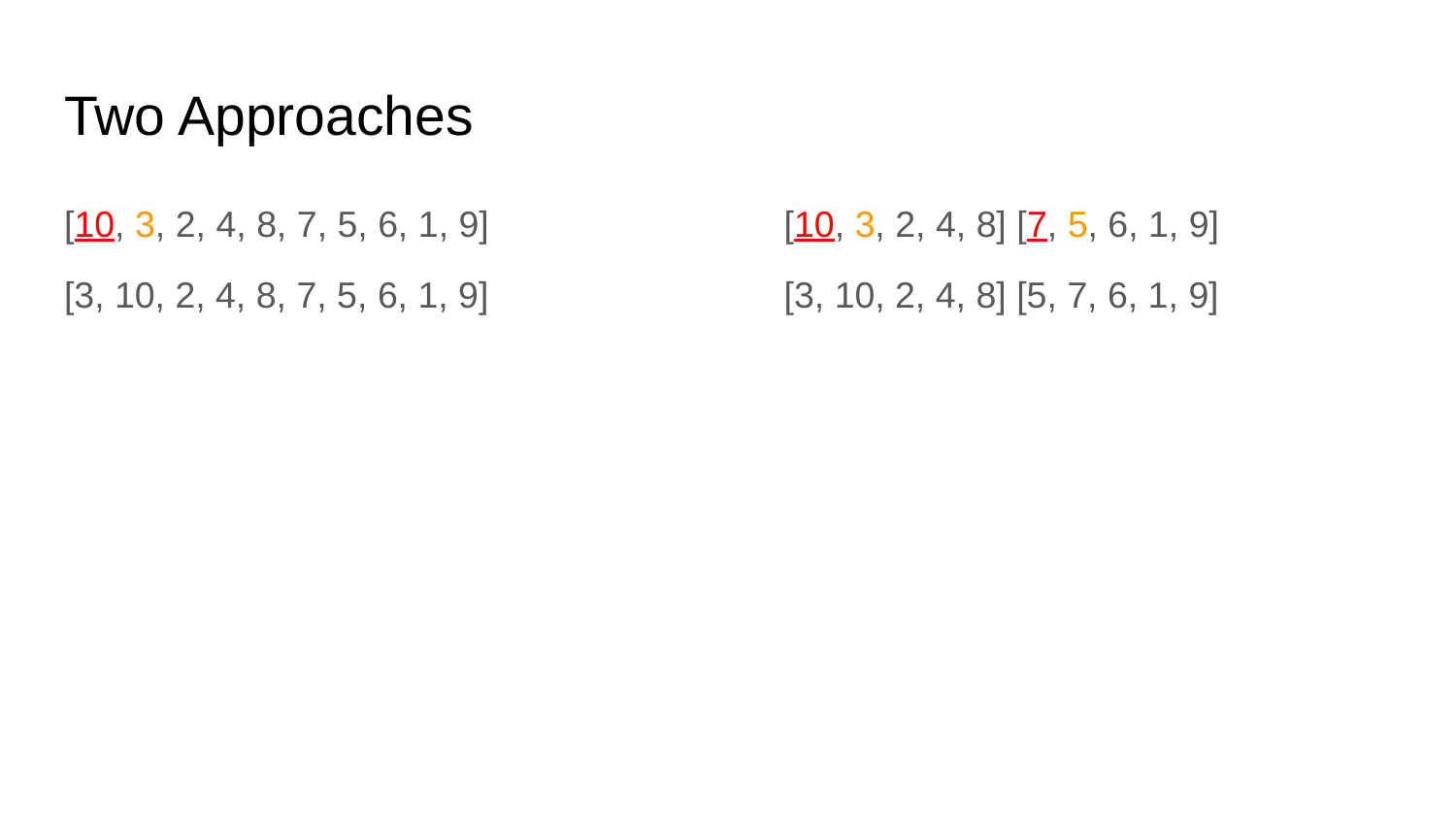

# Two Approaches
[10, 3, 2, 4, 8, 7, 5, 6, 1, 9]
[3, 10, 2, 4, 8, 7, 5, 6, 1, 9]

[10, 3, 2, 4, 8] [7, 5, 6, 1, 9]
[3, 10, 2, 4, 8] [5, 7, 6, 1, 9]